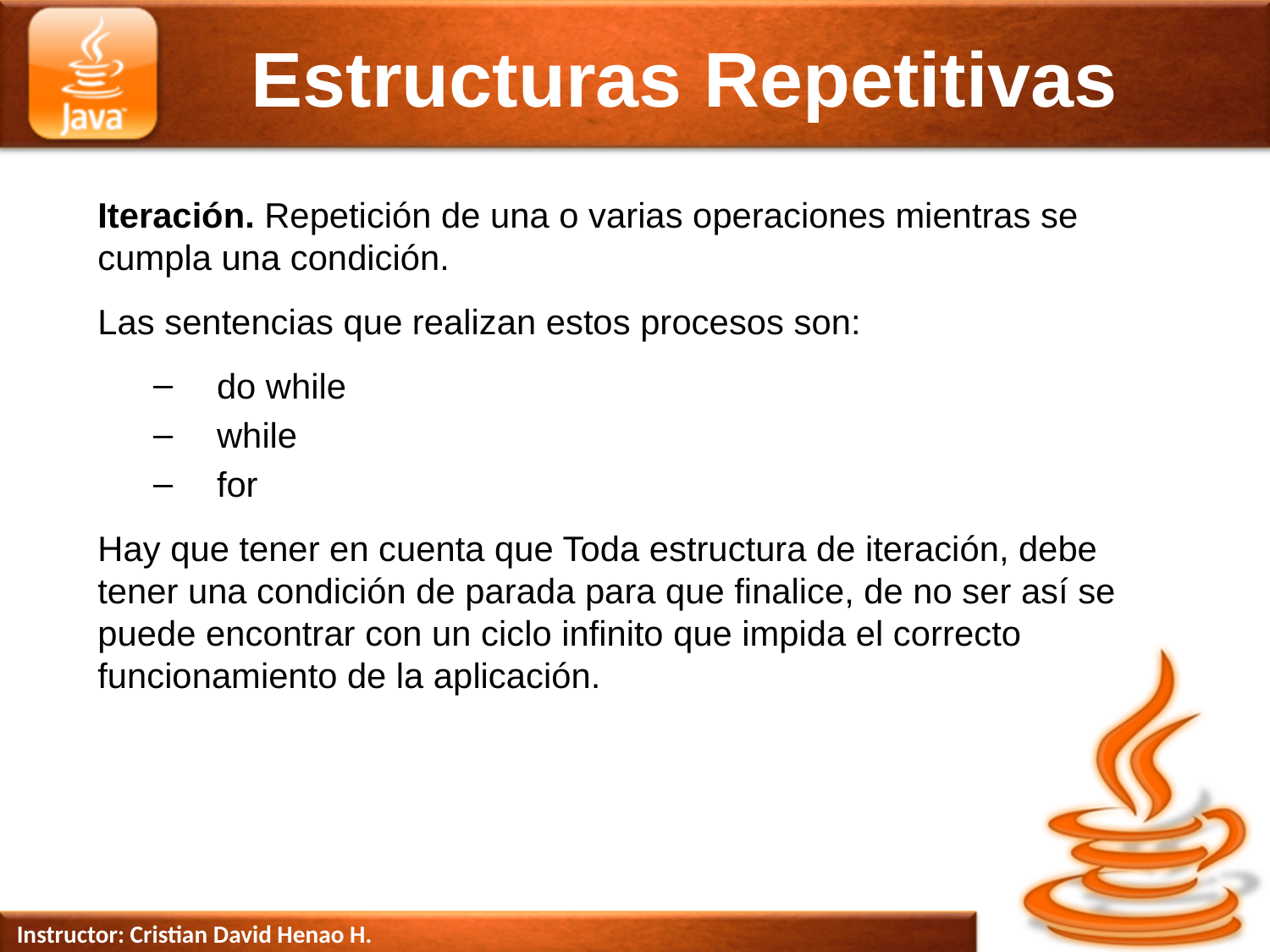

# Estructuras Repetitivas
Iteración. Repetición de una o varias operaciones mientras se cumpla una condición.

Las sentencias que realizan estos procesos son:

do while
while
for

Hay que tener en cuenta que Toda estructura de iteración, debe tener una condición de parada para que finalice, de no ser así se puede encontrar con un ciclo infinito que impida el correcto funcionamiento de la aplicación.

Instructor: Cristian David Henao H.